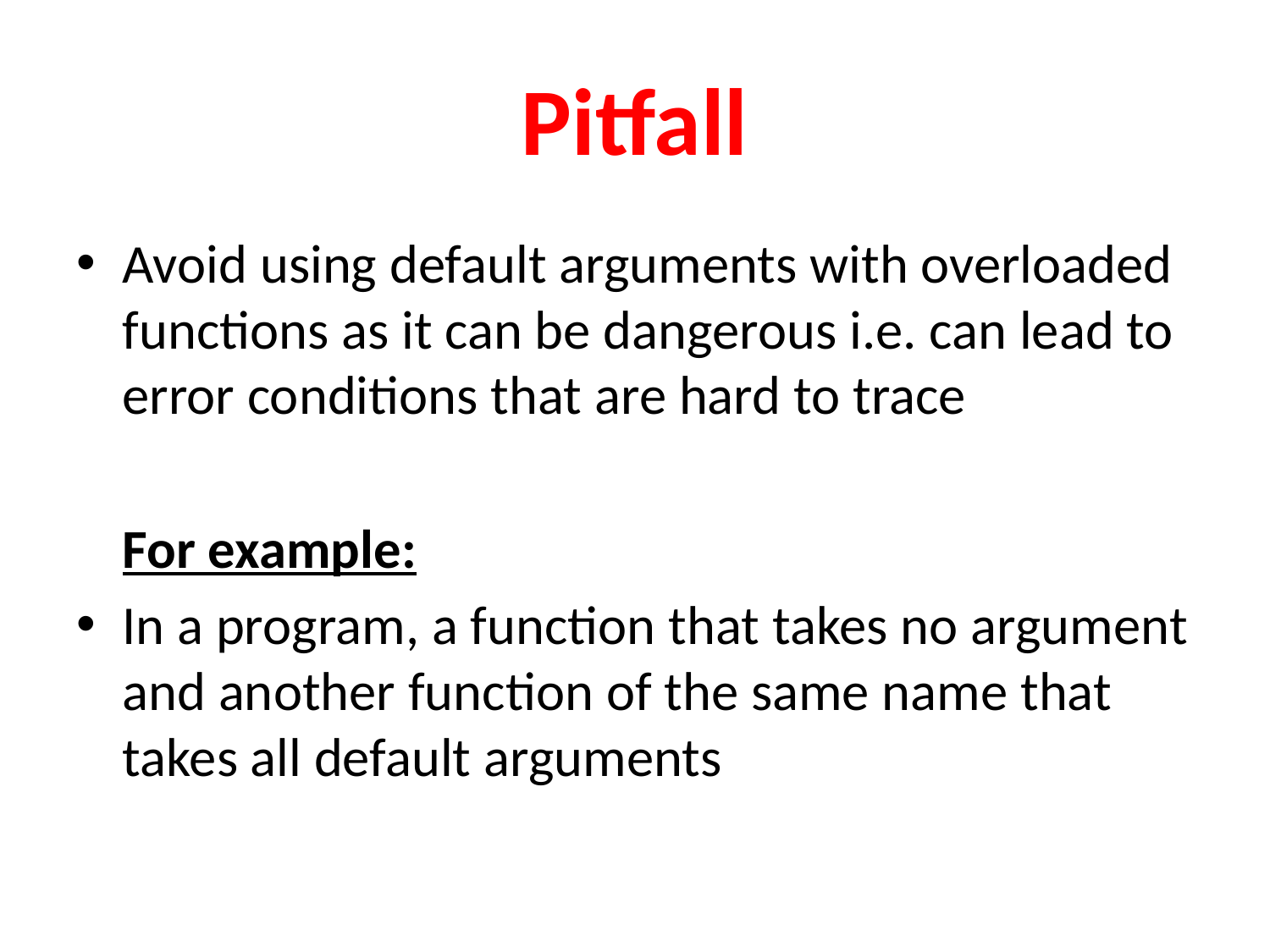

# Pitfall
Avoid using default arguments with overloaded functions as it can be dangerous i.e. can lead to error conditions that are hard to trace

	For example:
In a program, a function that takes no argument and another function of the same name that takes all default arguments